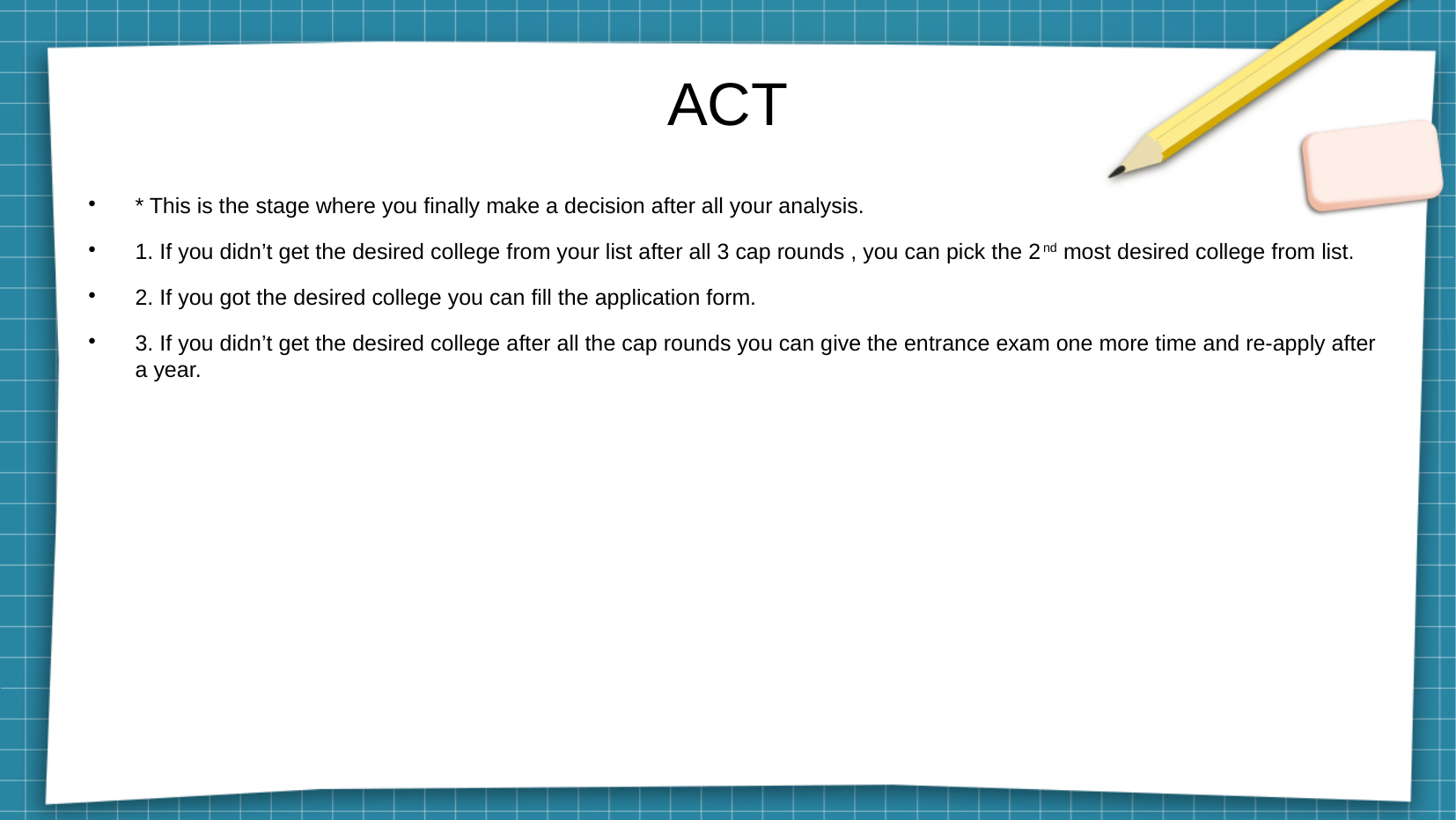

ACT
* This is the stage where you finally make a decision after all your analysis.
1. If you didn’t get the desired college from your list after all 3 cap rounds , you can pick the 2nd most desired college from list.
2. If you got the desired college you can fill the application form.
3. If you didn’t get the desired college after all the cap rounds you can give the entrance exam one more time and re-apply after a year.